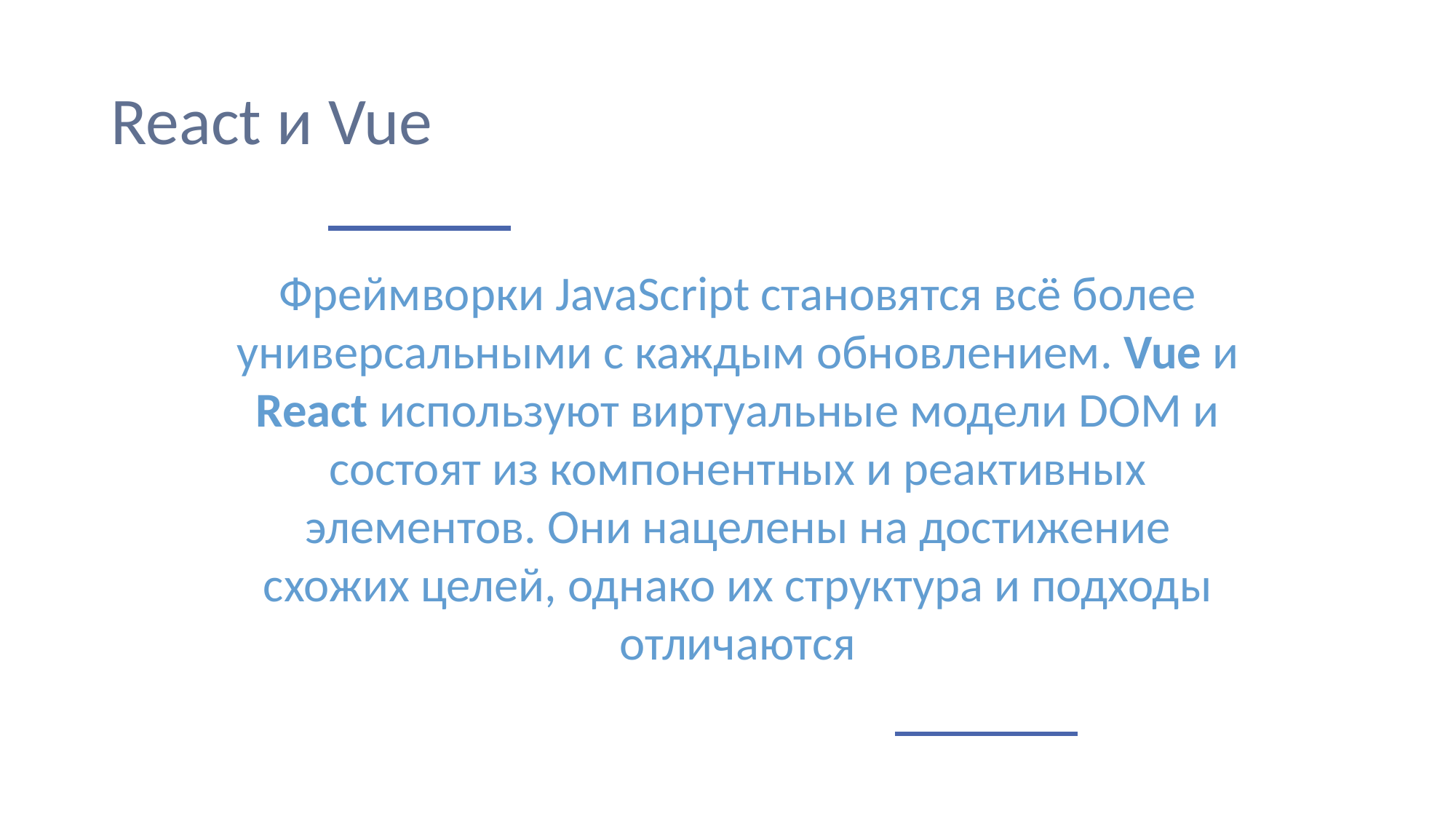

# React и Vue
Фреймворки JavaScript становятся всё более универсальными с каждым обновлением. Vue и React используют виртуальные модели DOM и состоят из компонентных и реактивных элементов. Они нацелены на достижение схожих целей, однако их структура и подходы отличаются